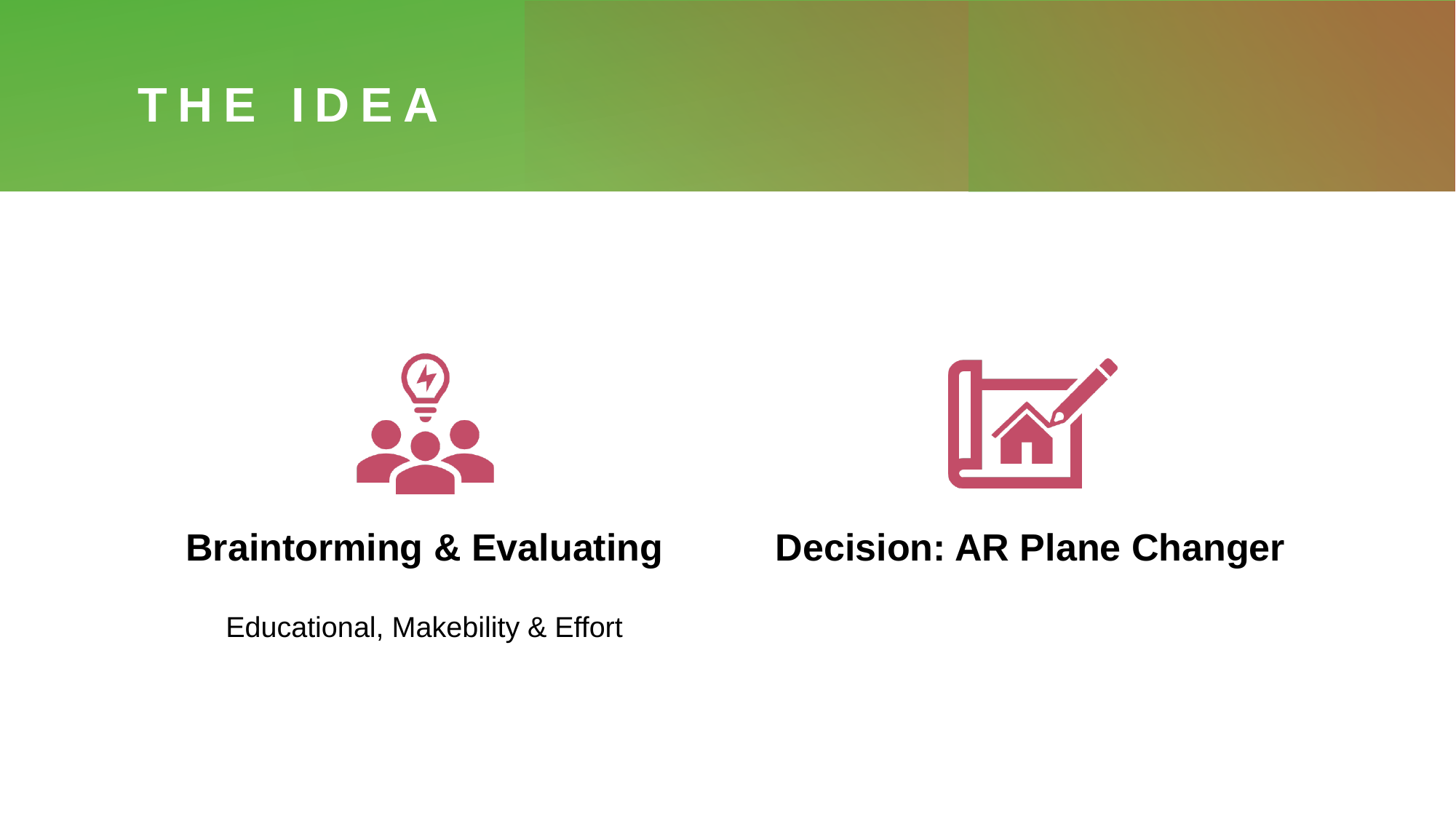

# The IdEA
Braintorming & Evaluating
Educational, Makebility & Effort
Decision: AR Plane Changer